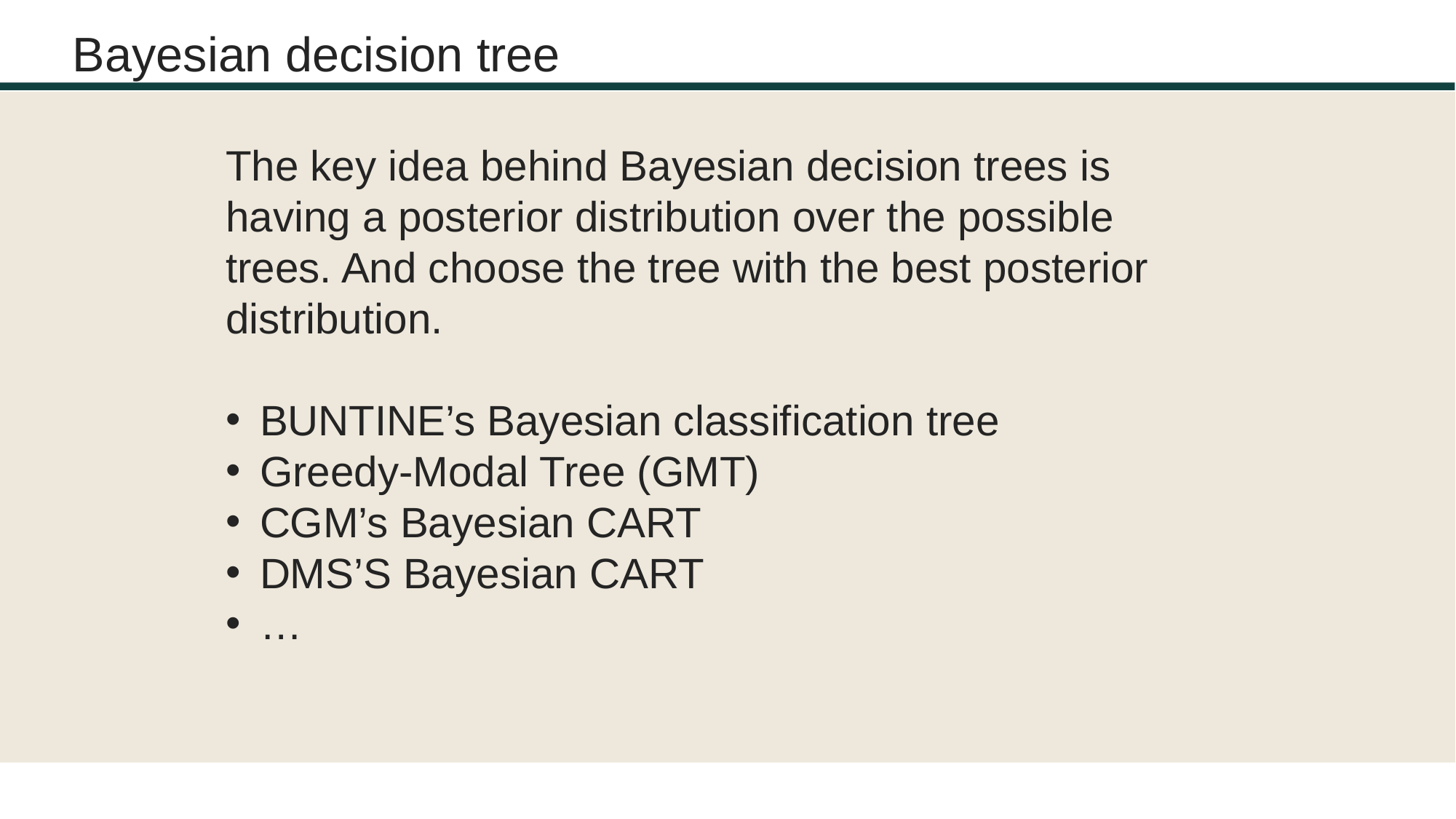

# Bayesian decision tree
The key idea behind Bayesian decision trees is having a posterior distribution over the possible trees. And choose the tree with the best posterior distribution.

BUNTINE’s Bayesian classification tree
Greedy-Modal Tree (GMT)
CGM’s Bayesian CART
DMS’S Bayesian CART
…